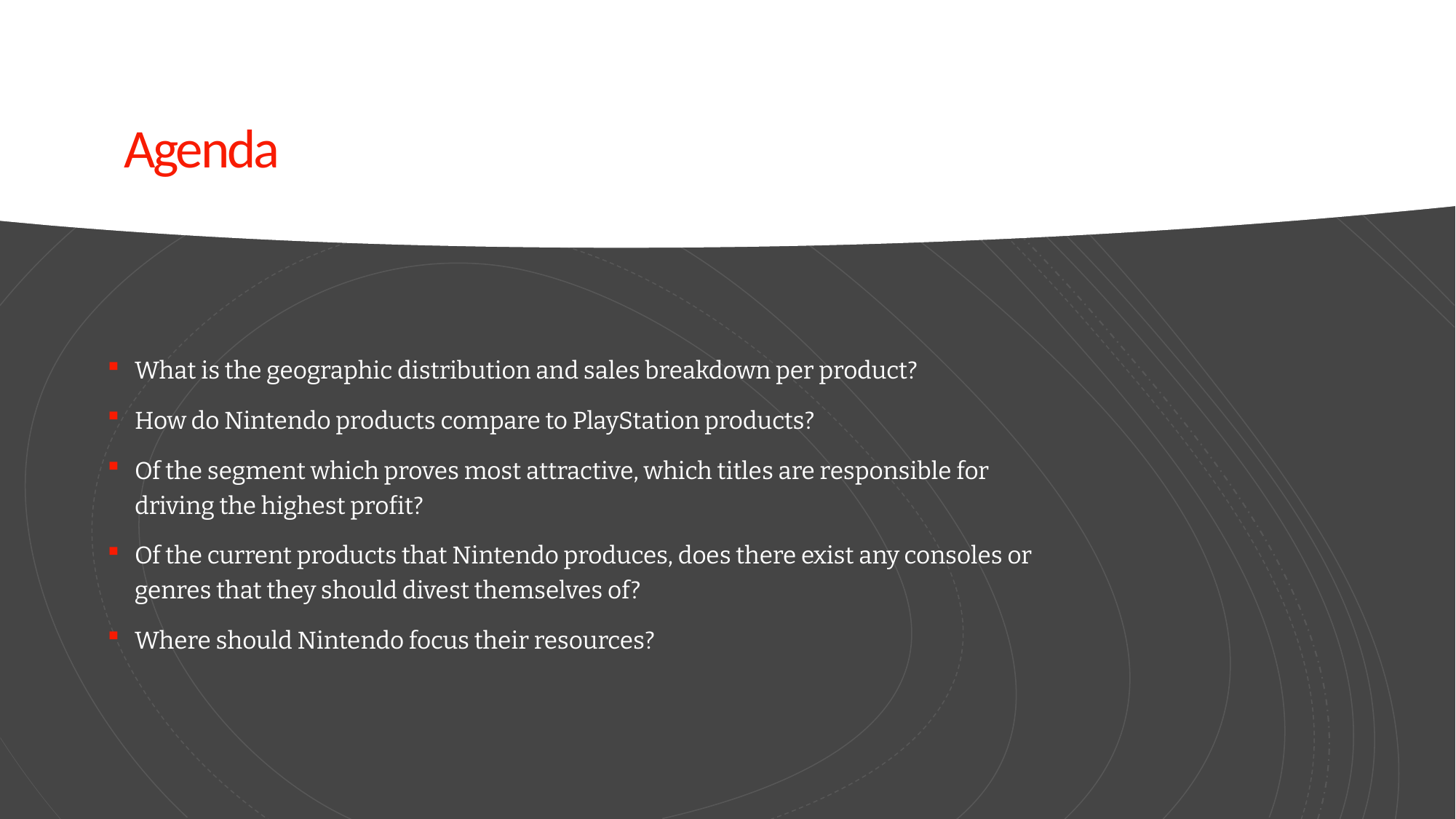

# Agenda
What is the geographic distribution and sales breakdown per product?
How do Nintendo products compare to PlayStation products?
Of the segment which proves most attractive, which titles are responsible for driving the highest profit?
Of the current products that Nintendo produces, does there exist any consoles or genres that they should divest themselves of?
Where should Nintendo focus their resources?